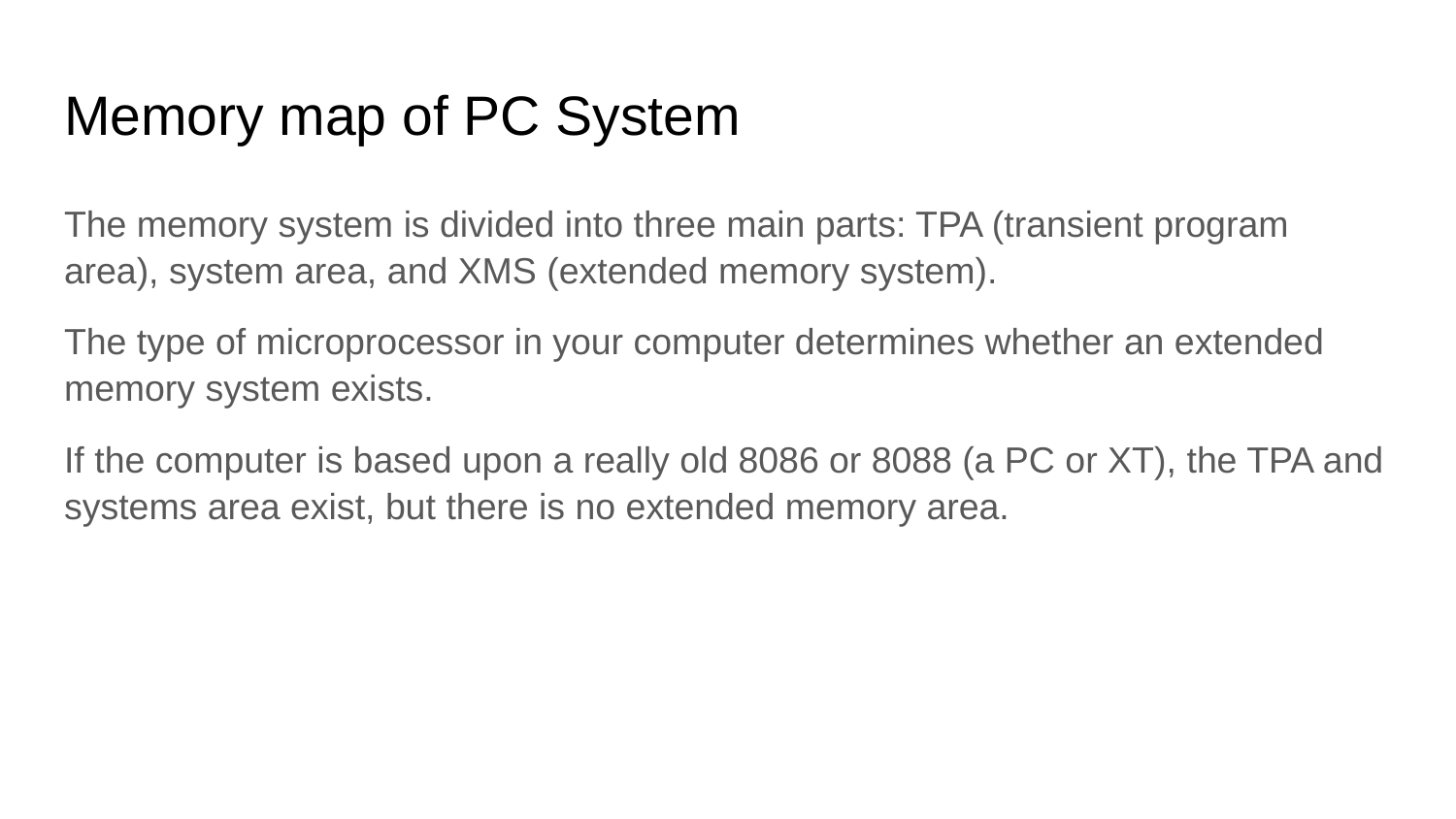

# Memory map of PC System
The memory system is divided into three main parts: TPA (transient program area), system area, and XMS (extended memory system).
The type of microprocessor in your computer determines whether an extended memory system exists.
If the computer is based upon a really old 8086 or 8088 (a PC or XT), the TPA and systems area exist, but there is no extended memory area.